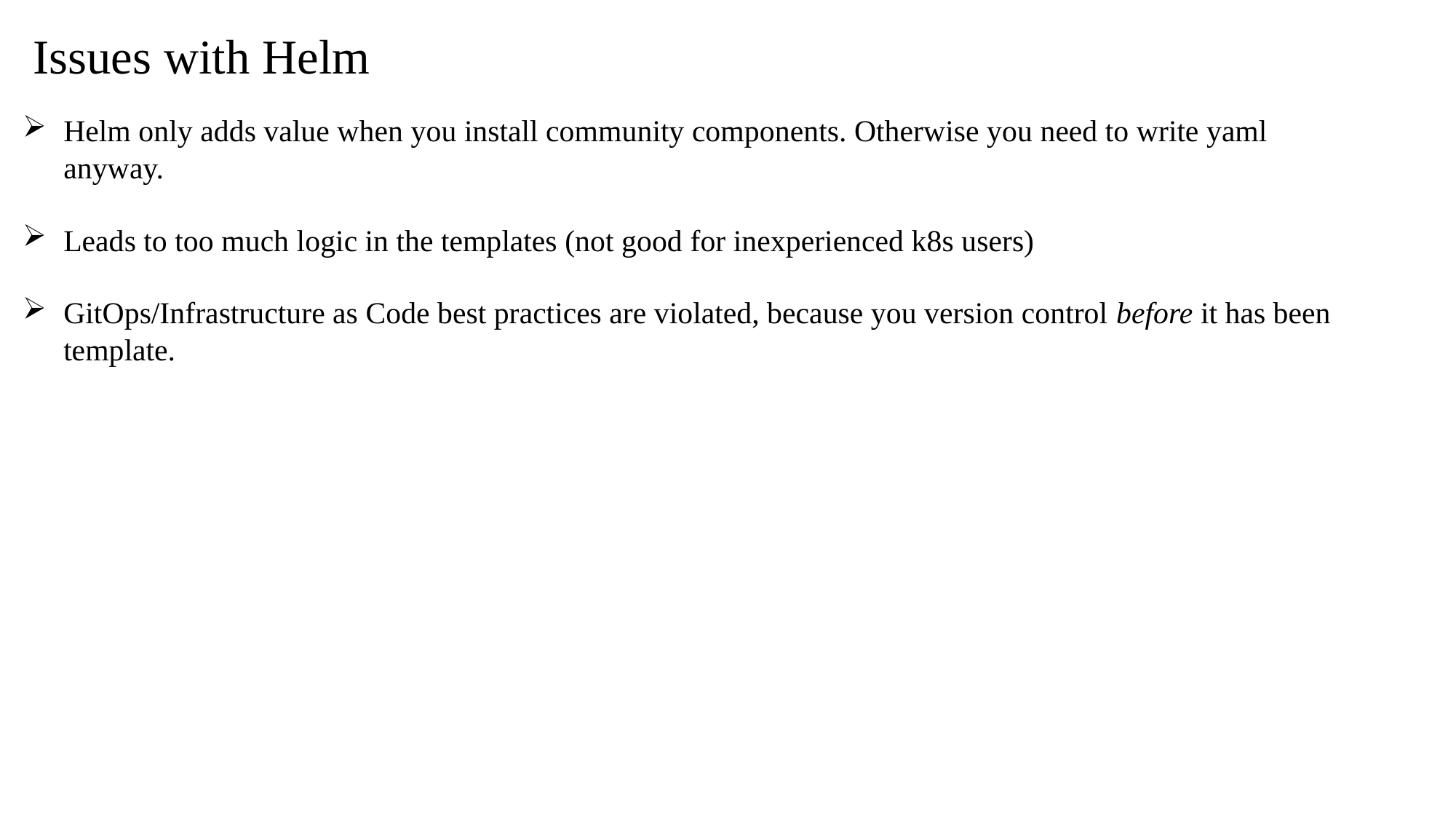

Issues with Helm
Helm only adds value when you install community components. Otherwise you need to write yaml anyway.

Leads to too much logic in the templates (not good for inexperienced k8s users)

GitOps/Infrastructure as Code best practices are violated, because you version control before it has been template.